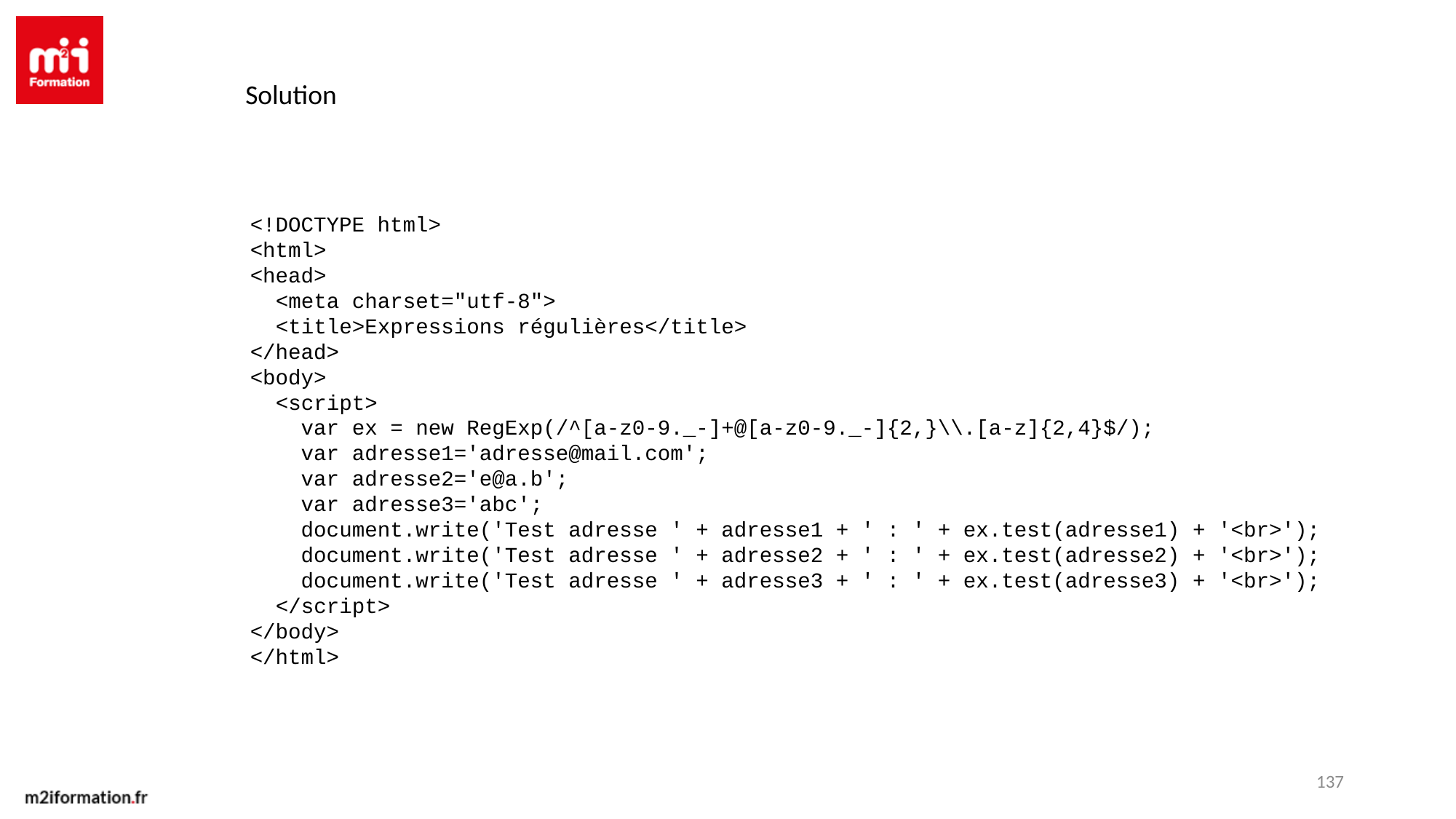

Solution
<!DOCTYPE html>
<html>
<head>
  <meta charset="utf-8">
  <title>Expressions régulières</title>
</head>
<body>
  <script>
    var ex = new RegExp(/^[a-z0-9._-]+@[a-z0-9._-]{2,}\\.[a-z]{2,4}$/);
    var adresse1='adresse@mail.com';
    var adresse2='e@a.b';
    var adresse3='abc';
    document.write('Test adresse ' + adresse1 + ' : ' + ex.test(adresse1) + '<br>');
    document.write('Test adresse ' + adresse2 + ' : ' + ex.test(adresse2) + '<br>');
    document.write('Test adresse ' + adresse3 + ' : ' + ex.test(adresse3) + '<br>');
  </script>
</body>
</html>
137